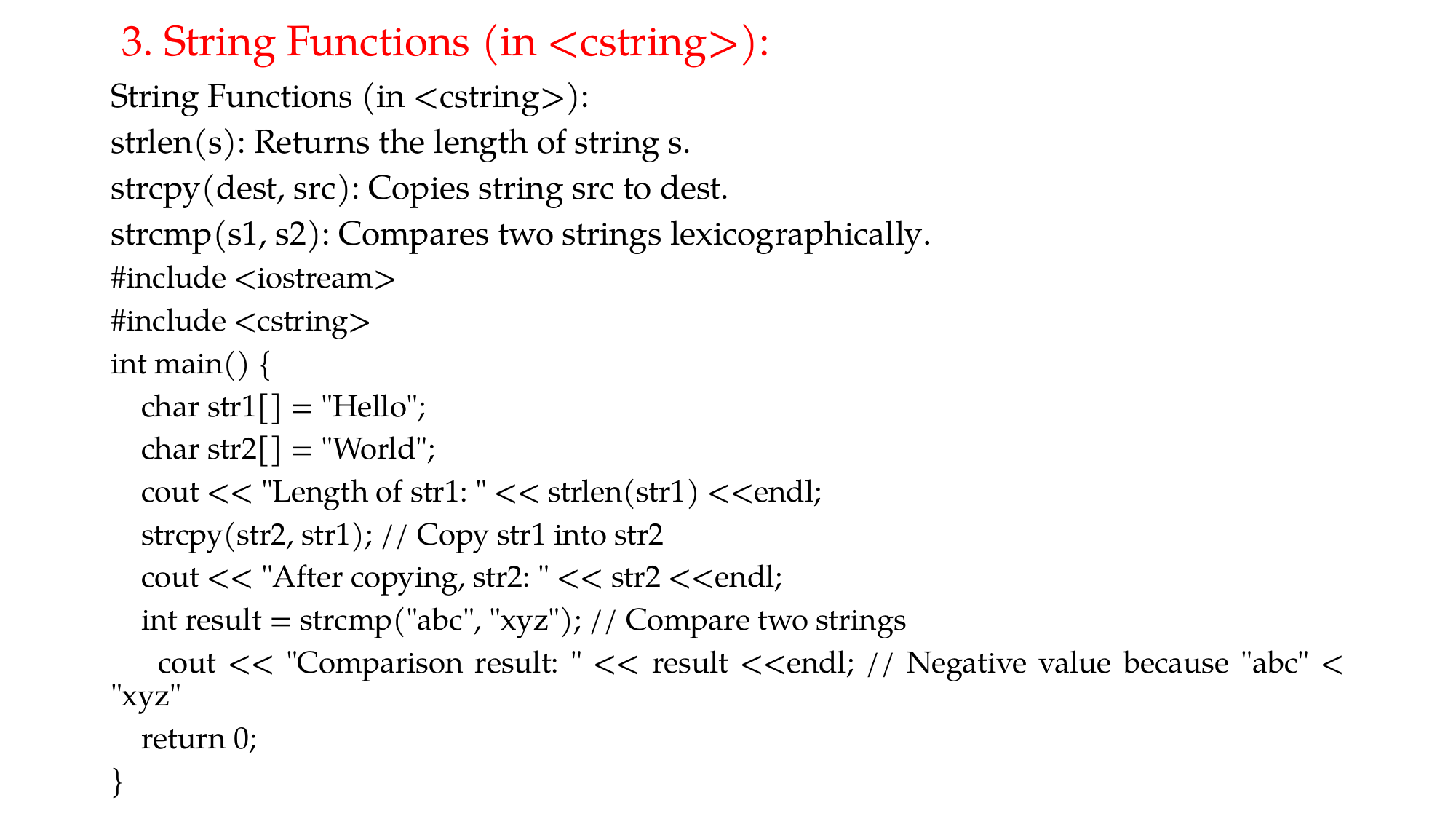

# 3. String Functions (in <cstring>):
String Functions (in <cstring>):
strlen(s): Returns the length of string s.
strcpy(dest, src): Copies string src to dest.
strcmp(s1, s2): Compares two strings lexicographically.
#include <iostream>
#include <cstring>
int main() {
    char str1[] = "Hello";
    char str2[] = "World";
    cout << "Length of str1: " << strlen(str1) <<endl;
    strcpy(str2, str1); // Copy str1 into str2
    cout << "After copying, str2: " << str2 <<endl;
    int result = strcmp("abc", "xyz"); // Compare two strings
    cout << "Comparison result: " << result <<endl; // Negative value because "abc" < "xyz"
    return 0;
}